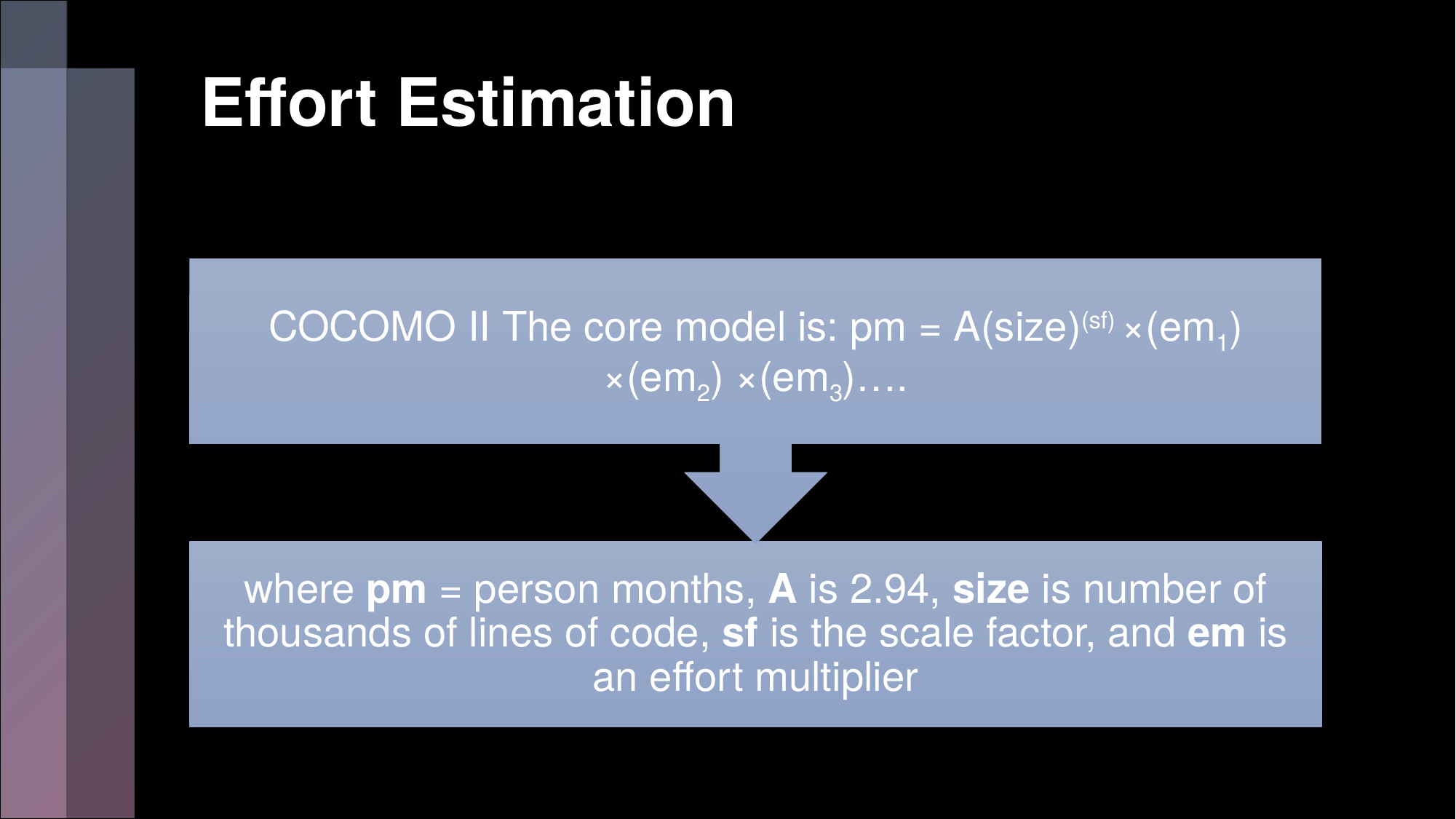

# Effort Estimation

where pm = person months, A is 2.94, size is number of thousands of lines of code, sf is the scale factor, and em is an effort multiplier
COCOMO II The core model is: pm = A(size)(sf) ×(em1) ×(em2) ×(em3)….